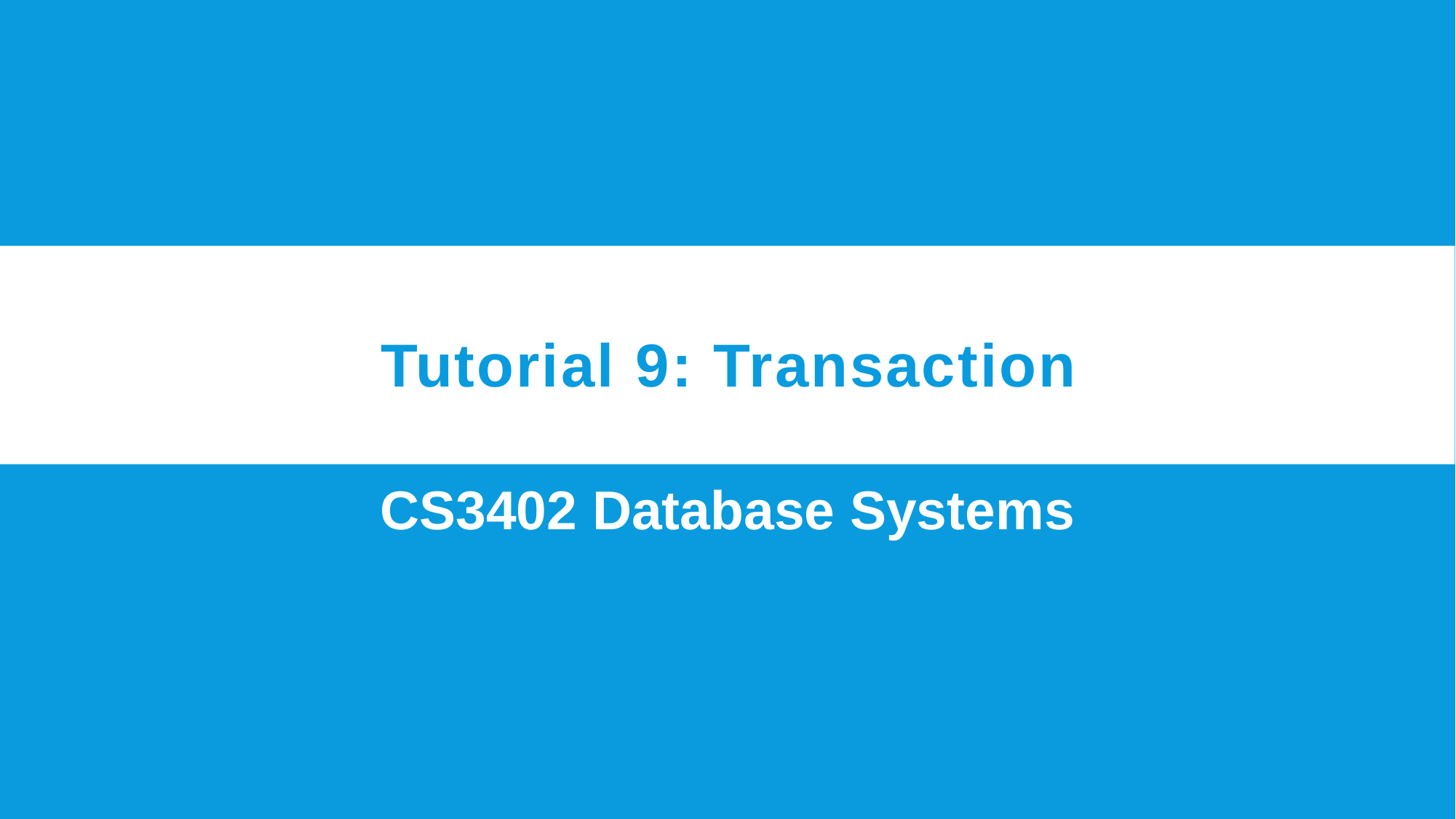

# Tutorial 9: Transaction
CS3402 Database Systems